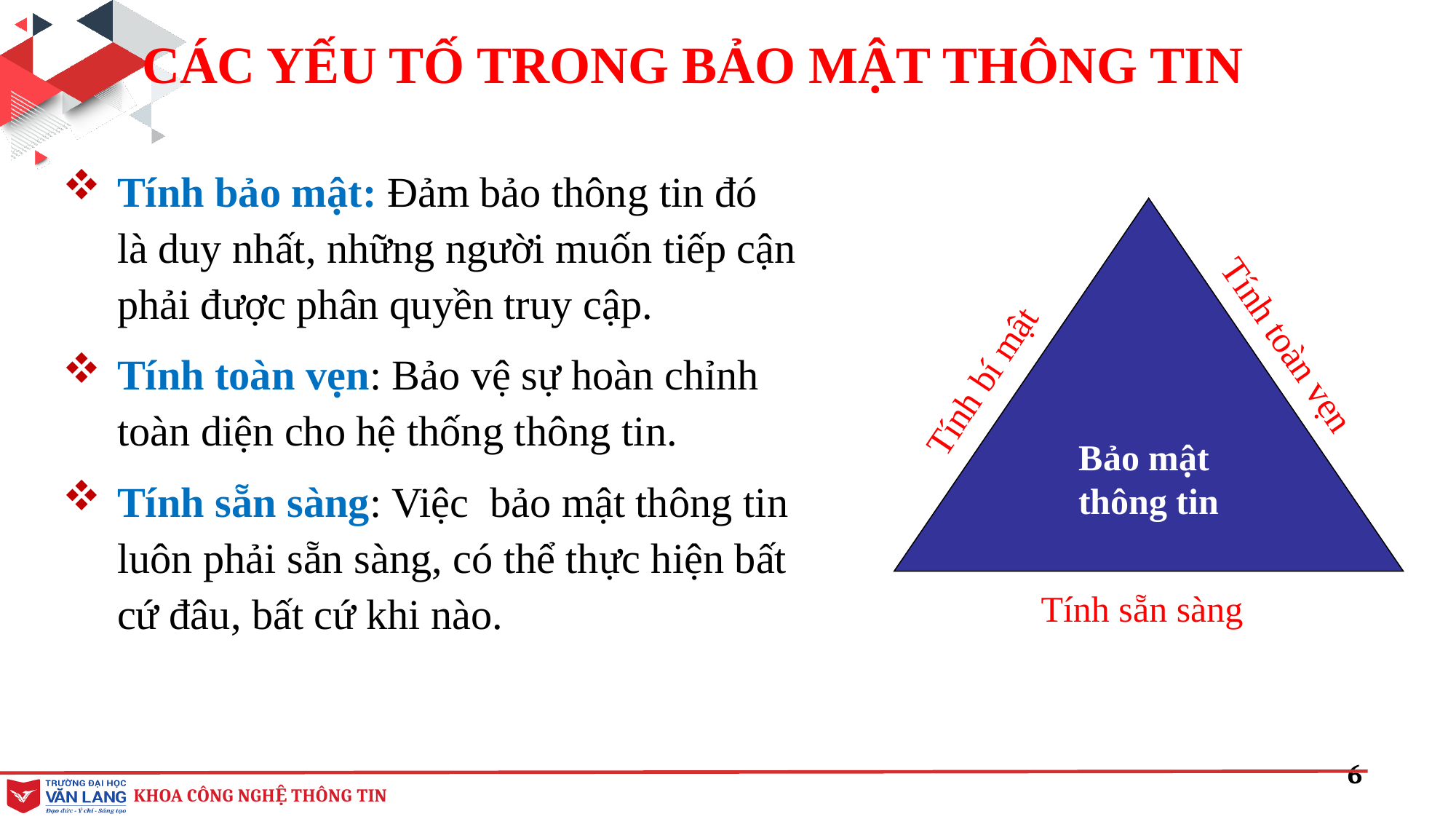

CÁC YẾU TỐ TRONG BẢO MẬT THÔNG TIN
Tính bảo mật: Đảm bảo thông tin đó là duy nhất, những người muốn tiếp cận phải được phân quyền truy cập.
Tính toàn vẹn: Bảo vệ sự hoàn chỉnh toàn diện cho hệ thống thông tin.
Tính sẵn sàng: Việc  bảo mật thông tin luôn phải sẵn sàng, có thể thực hiện bất cứ đâu, bất cứ khi nào.
Bảo mật
thông tin
Tính toàn vẹn

Tính bí mật

Tính sẵn sàng